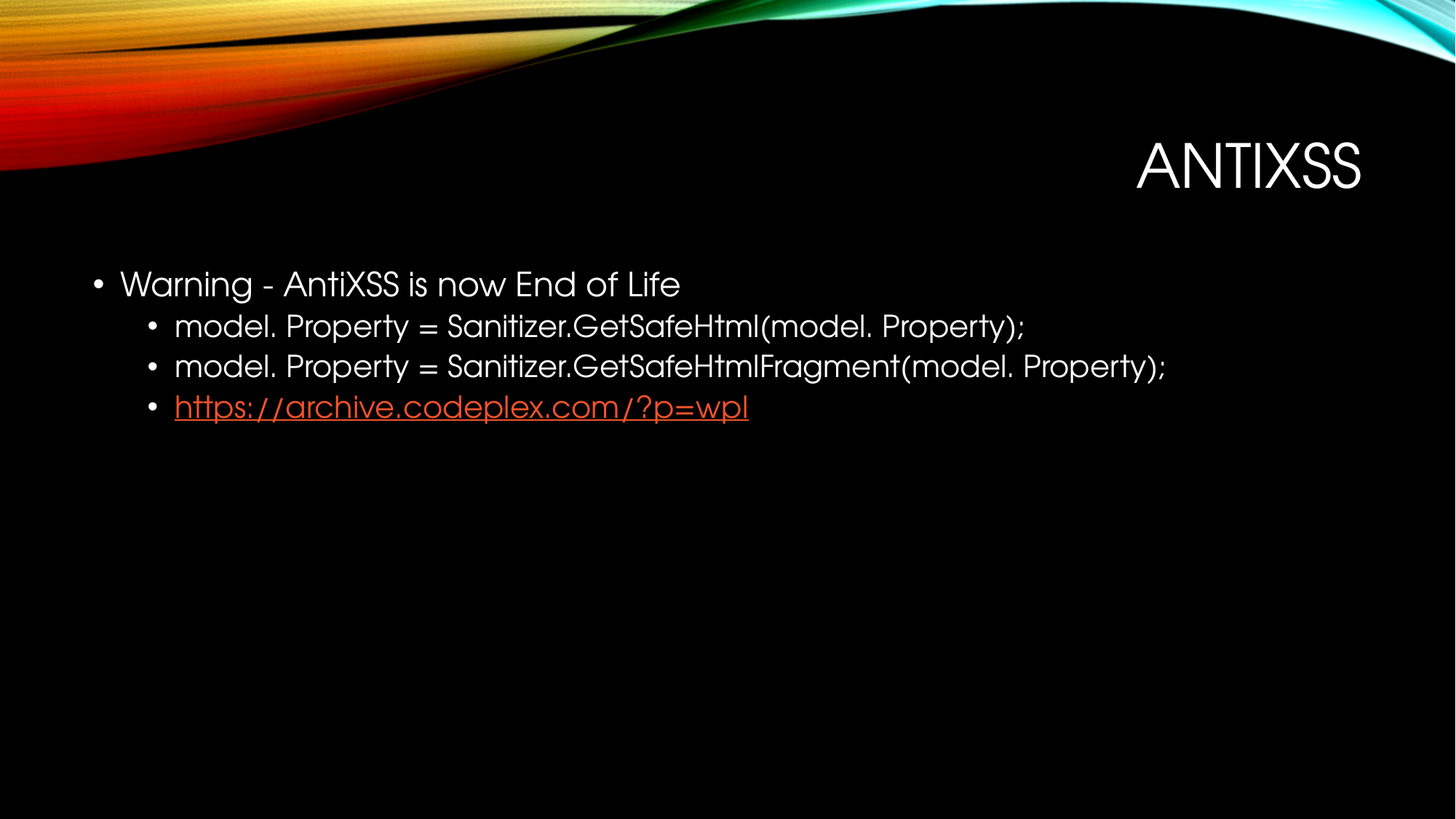

# AntiXSS
Warning - AntiXSS is now End of Life
model. Property = Sanitizer.GetSafeHtml(model. Property);
model. Property = Sanitizer.GetSafeHtmlFragment(model. Property);
https://archive.codeplex.com/?p=wpl